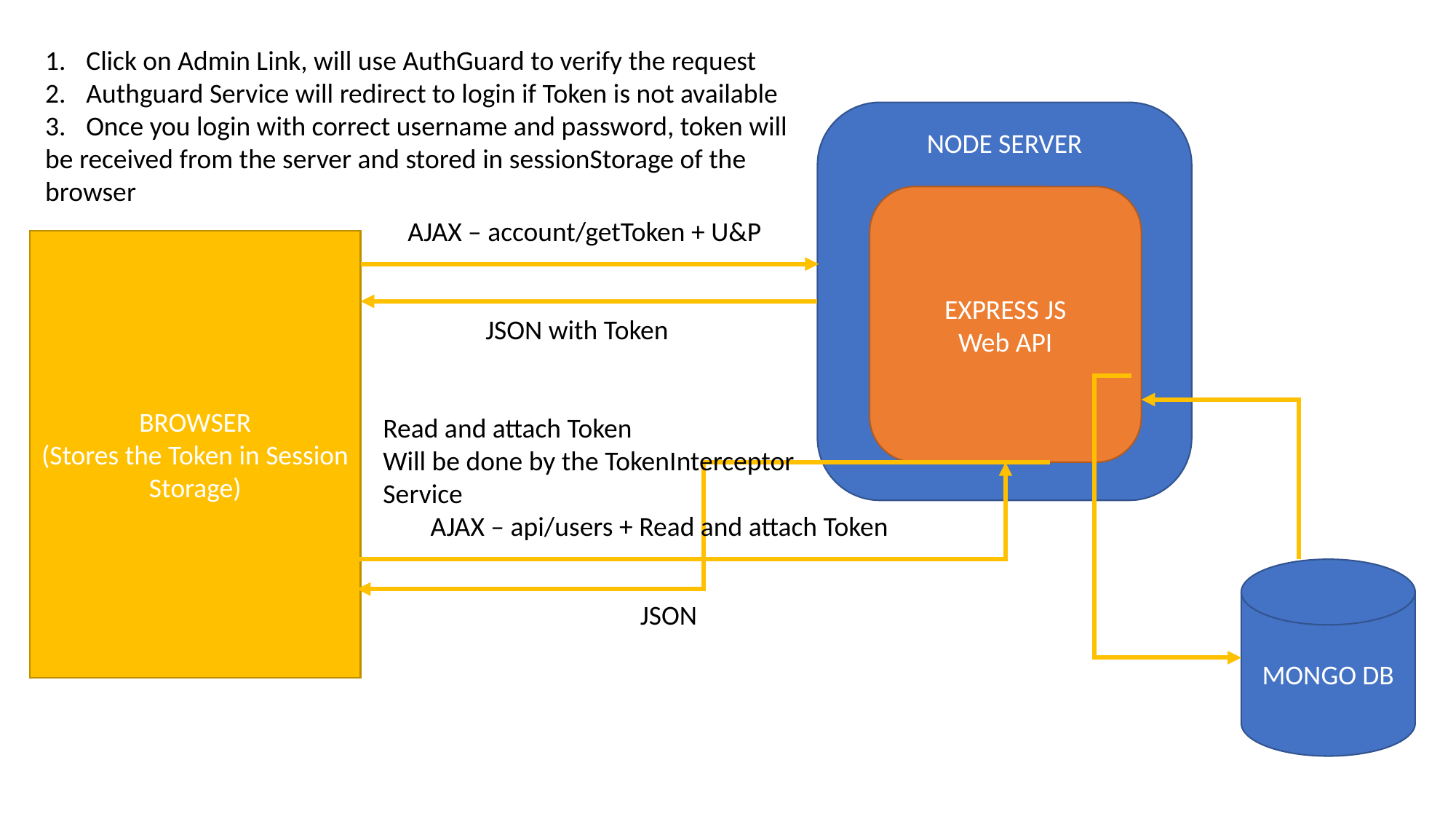

Click on Admin Link, will use AuthGuard to verify the request
Authguard Service will redirect to login if Token is not available
Once you login with correct username and password, token will
be received from the server and stored in sessionStorage of the
browser

NODE SERVER
EXPRESS JS
Web API
AJAX – account/getToken + U&P
BROWSER
(Stores the Token in Session Storage)
JSON with Token
Read and attach Token
Will be done by the TokenInterceptor
Service
AJAX – api/users + Read and attach Token
MONGO DB
JSON